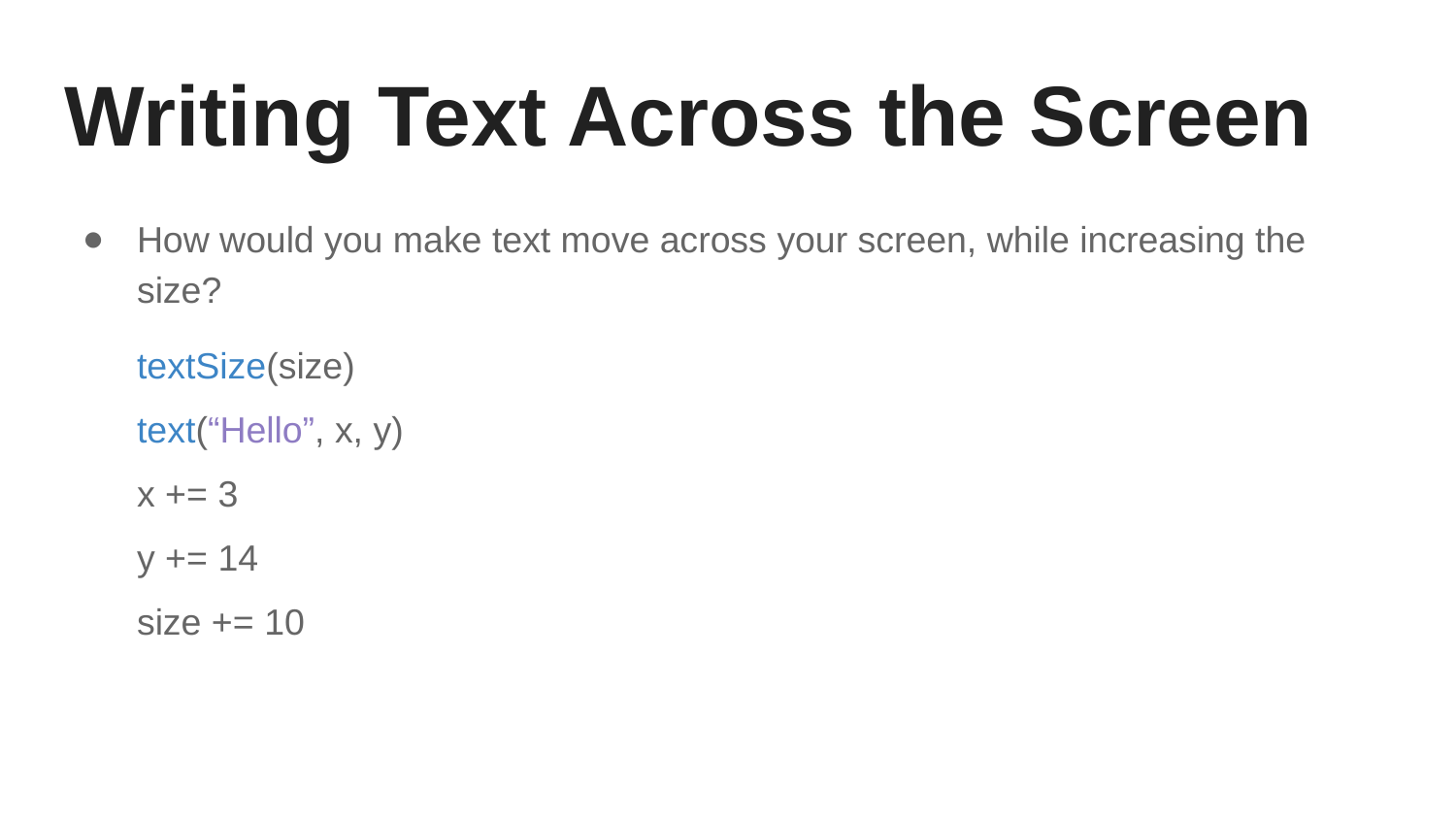

# Writing Text Across the Screen
How would you make text move across your screen, while increasing the size?
textSize(size)
text(“Hello”, x, y)
x += 3
y += 14
size += 10